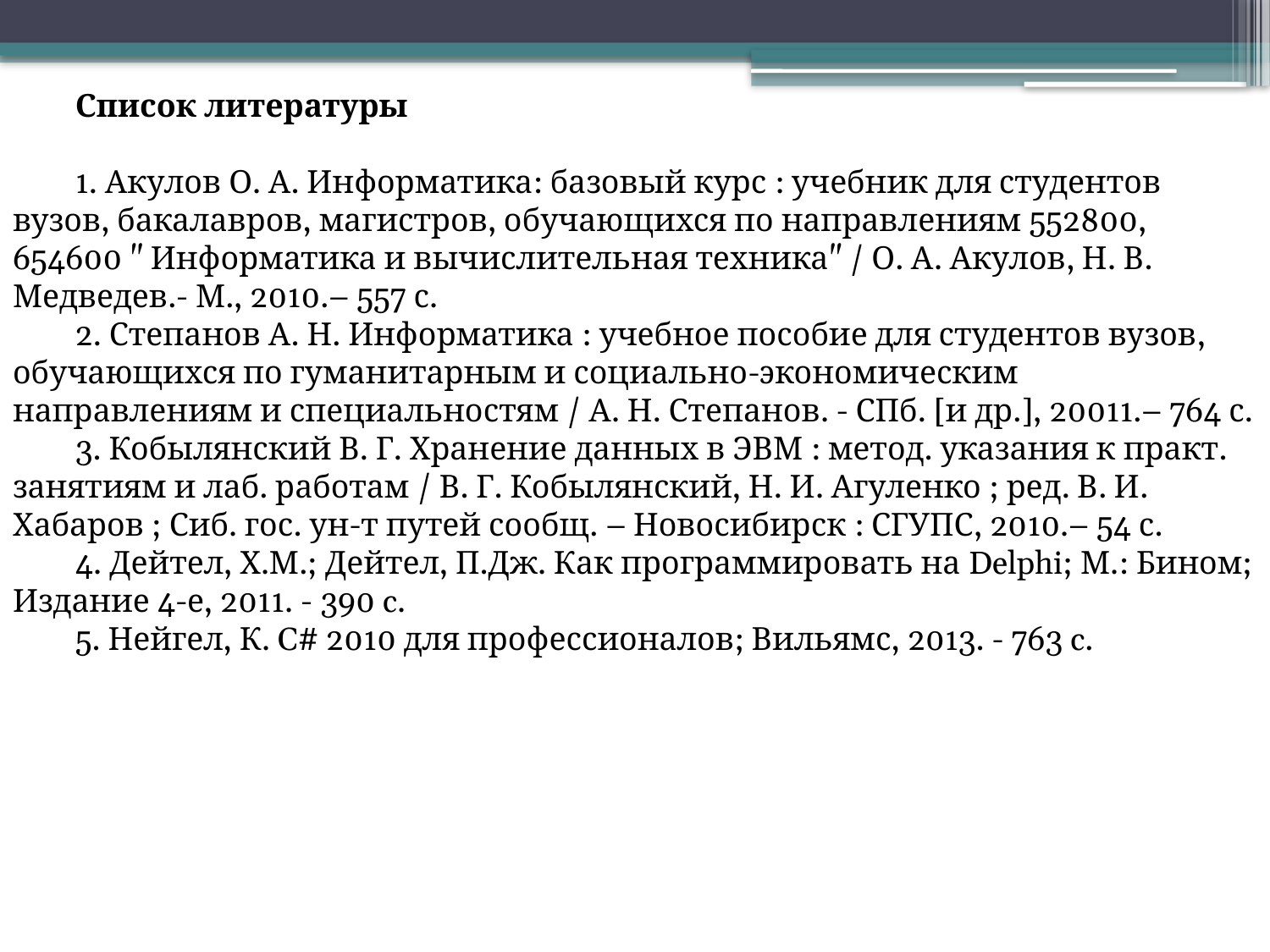

Список литературы

1. Акулов О. А. Информатика: базовый курс : учебник для студентов вузов, бакалавров, магистров, обучающихся по направлениям 552800, 654600 " Информатика и вычислительная техника" / О. А. Акулов, Н. В. Медведев.- М., 2010.– 557 с.
2. Степанов А. Н. Информатика : учебное пособие для студентов вузов, обучающихся по гуманитарным и социально-экономическим направлениям и специальностям / А. Н. Степанов. - СПб. [и др.], 20011.– 764 с.
3. Кобылянский В. Г. Хранение данных в ЭВМ : метод. указания к практ. занятиям и лаб. работам / В. Г. Кобылянский, Н. И. Агуленко ; ред. В. И. Хабаров ; Сиб. гос. ун-т путей сообщ. – Новосибирск : СГУПС, 2010.– 54 с.
4. Дейтел, Х.М.; Дейтел, П.Дж. Как программировать на Delphi; М.: Бином; Издание 4-е, 2011. - 390 c.
5. Нейгел, К. C# 2010 для профессионалов; Вильямс, 2013. - 763 c.